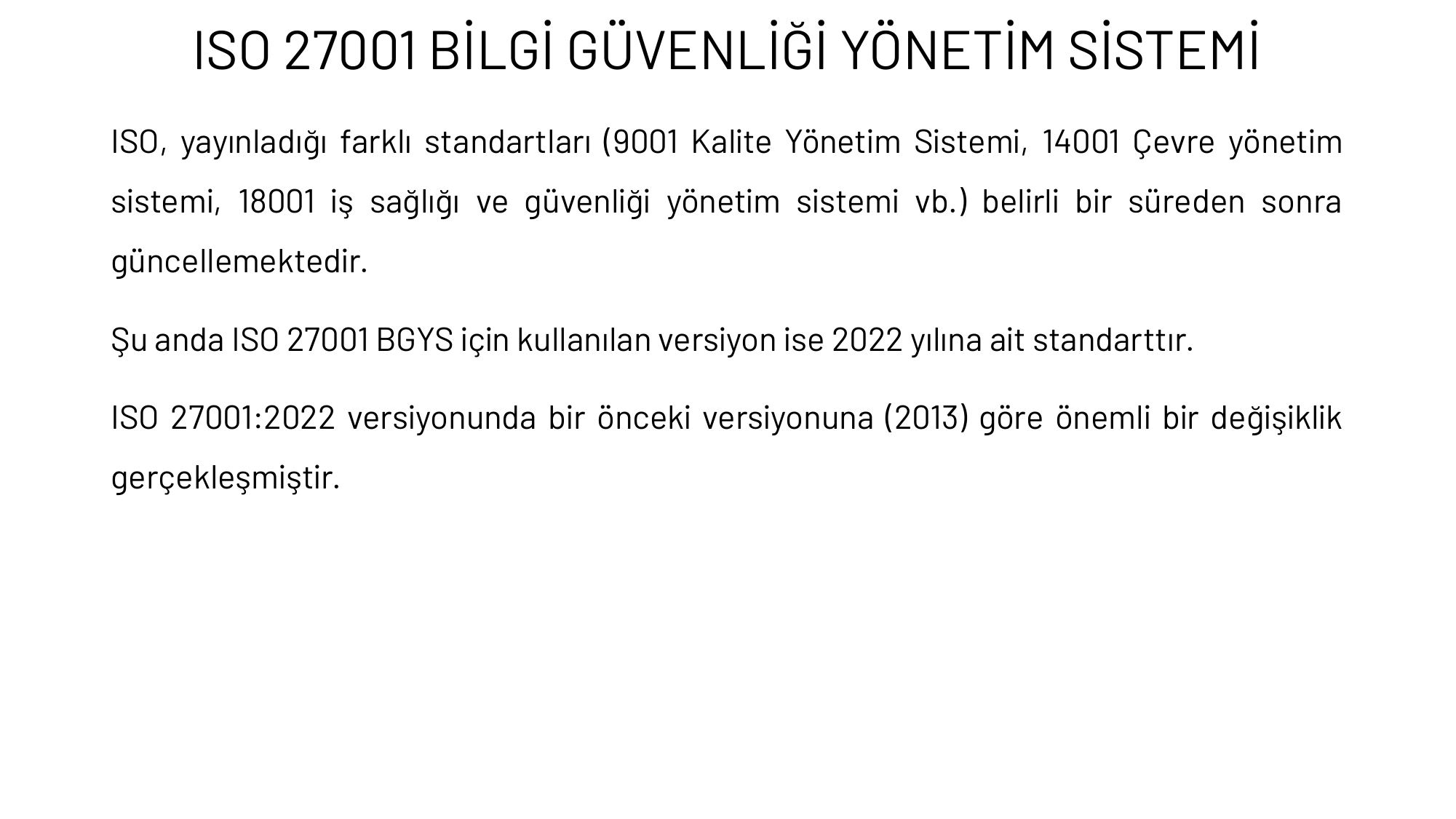

# ISO 27001 BİLGİ GÜVENLİĞİ YÖNETİM SİSTEMİ
ISO, yayınladığı farklı standartları (9001 Kalite Yönetim Sistemi, 14001 Çevre yönetim sistemi, 18001 iş sağlığı ve güvenliği yönetim sistemi vb.) belirli bir süreden sonra güncellemektedir.
Şu anda ISO 27001 BGYS için kullanılan versiyon ise 2022 yılına ait standarttır.
ISO 27001:2022 versiyonunda bir önceki versiyonuna (2013) göre önemli bir değişiklik gerçekleşmiştir.